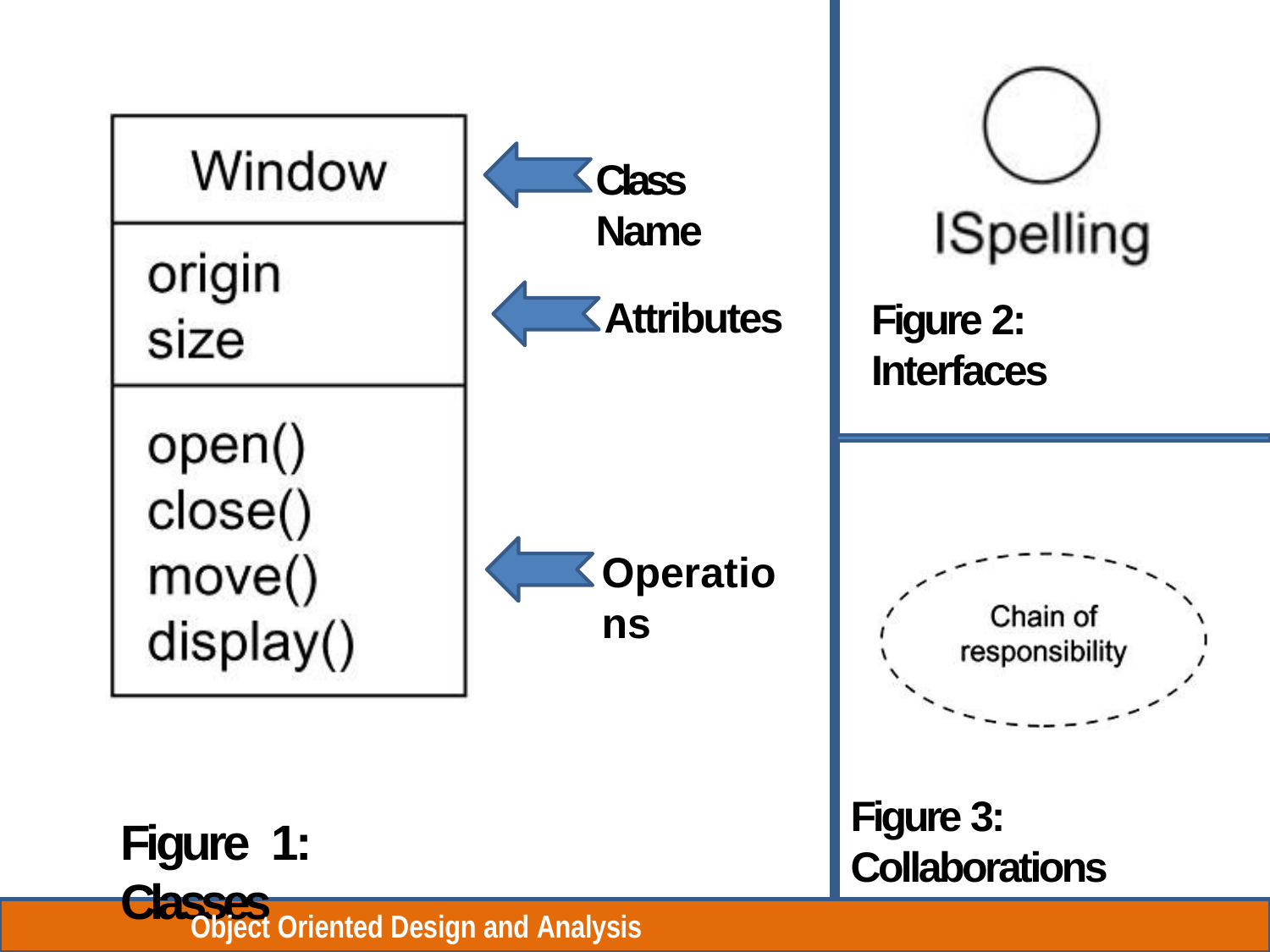

# Class Name

Attributes
Figure 2: Interfaces

Operations

Figure 3: Collaborations
Figure	1: Classes
Object Oriented Design and Analysis